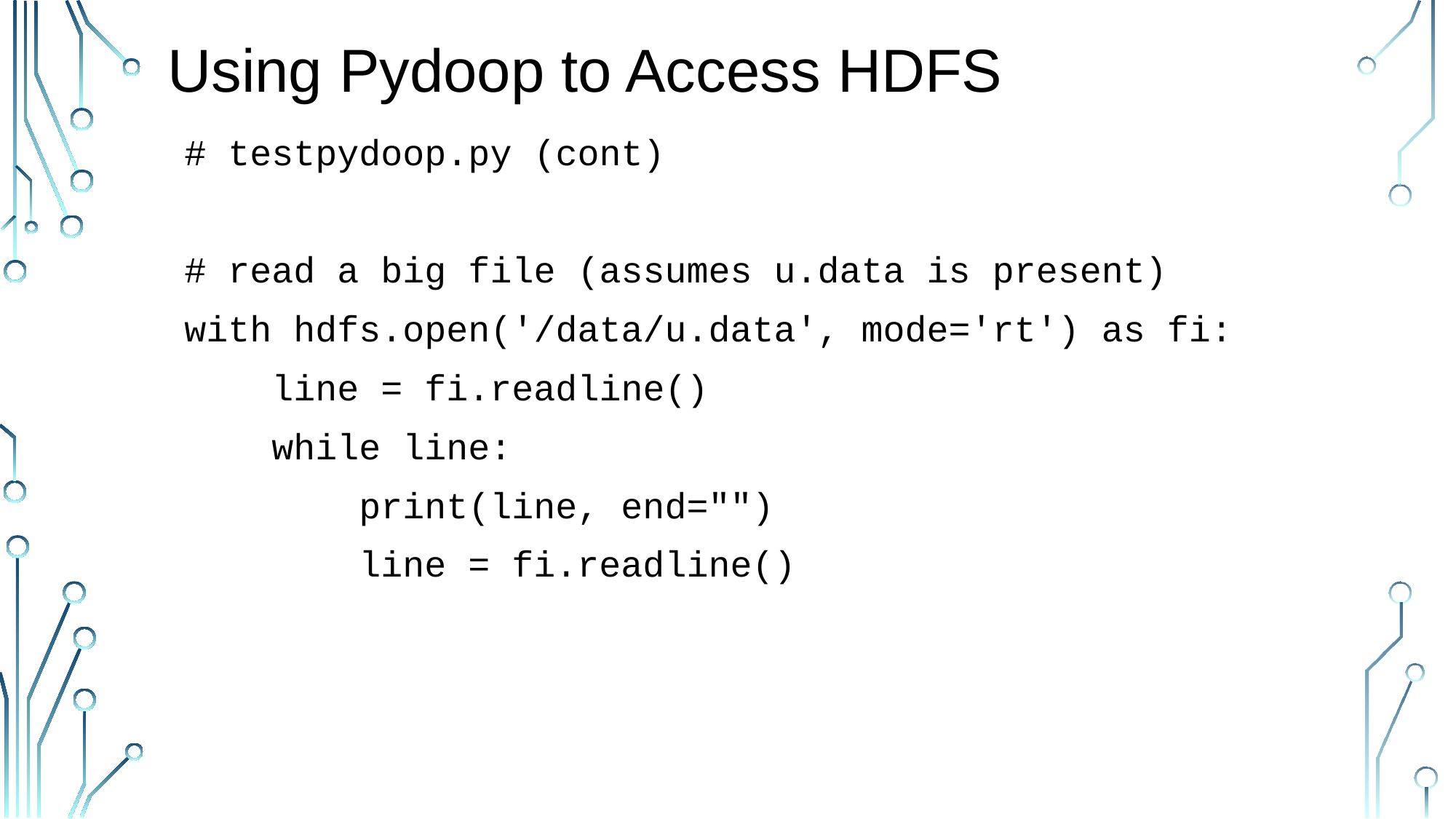

# Using Pydoop to Access HDFS
# testpydoop.py (cont)

# read a big file (assumes u.data is present)
with hdfs.open('/data/u.data', mode='rt') as fi:
    line = fi.readline()
    while line:
        print(line, end="")
        line = fi.readline()